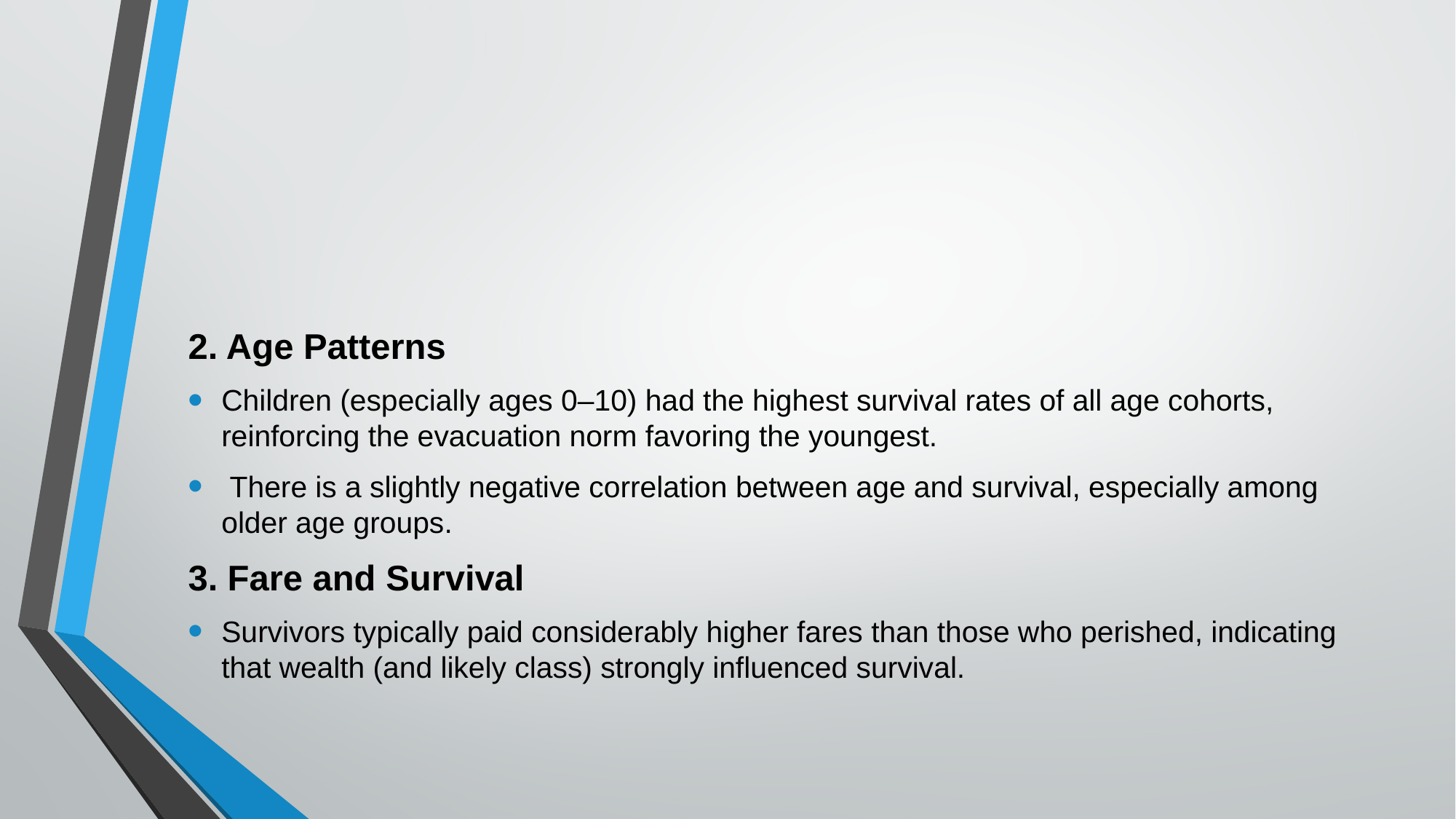

#
2. Age Patterns
Children (especially ages 0–10) had the highest survival rates of all age cohorts, reinforcing the evacuation norm favoring the youngest.
 There is a slightly negative correlation between age and survival, especially among older age groups.
3. Fare and Survival
Survivors typically paid considerably higher fares than those who perished, indicating that wealth (and likely class) strongly influenced survival.